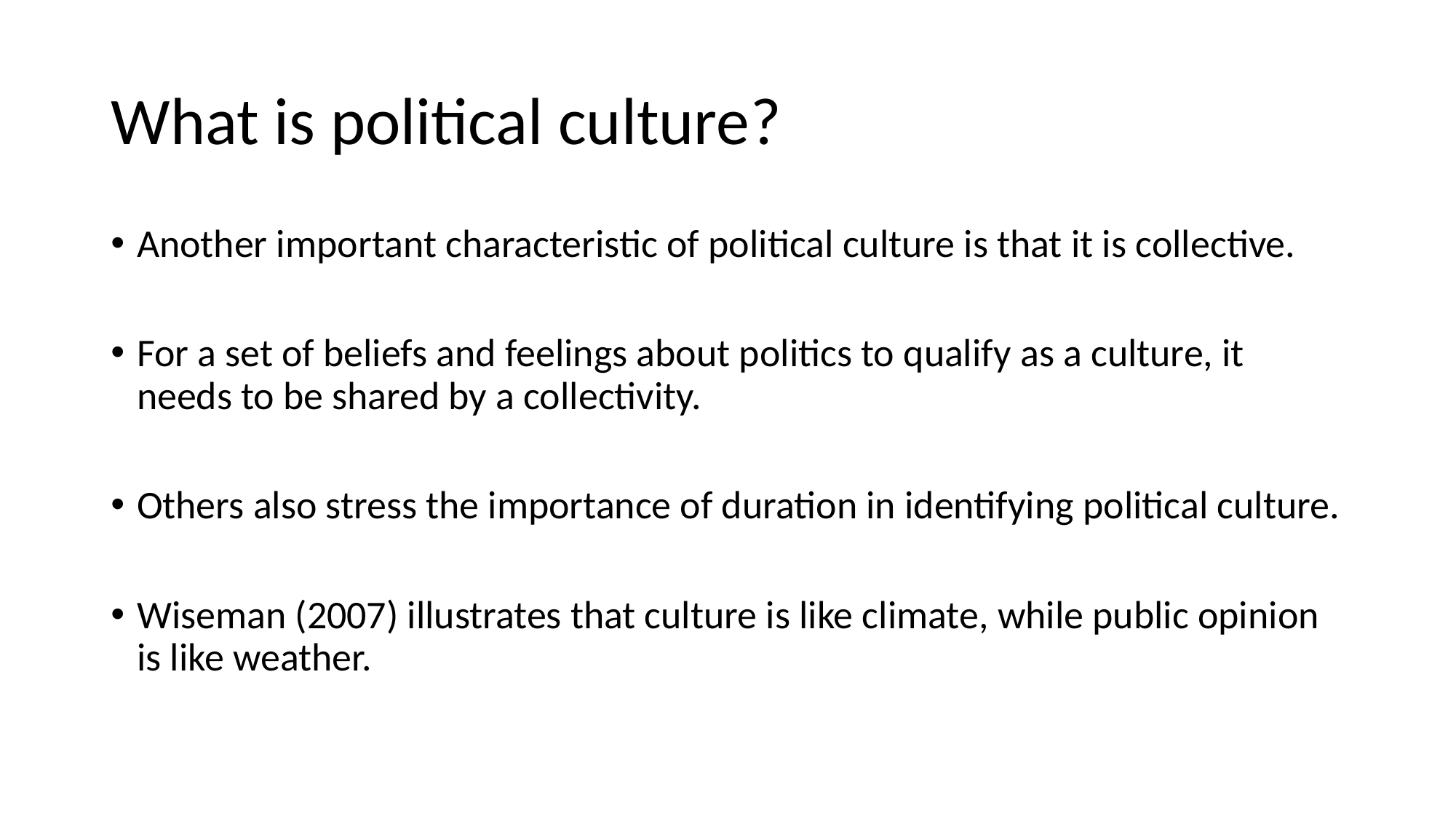

# What is political culture?
Another important characteristic of political culture is that it is collective.

For a set of beliefs and feelings about politics to qualify as a culture, it needs to be shared by a collectivity.

Others also stress the importance of duration in identifying political culture.

Wiseman (2007) illustrates that culture is like climate, while public opinion is like weather.